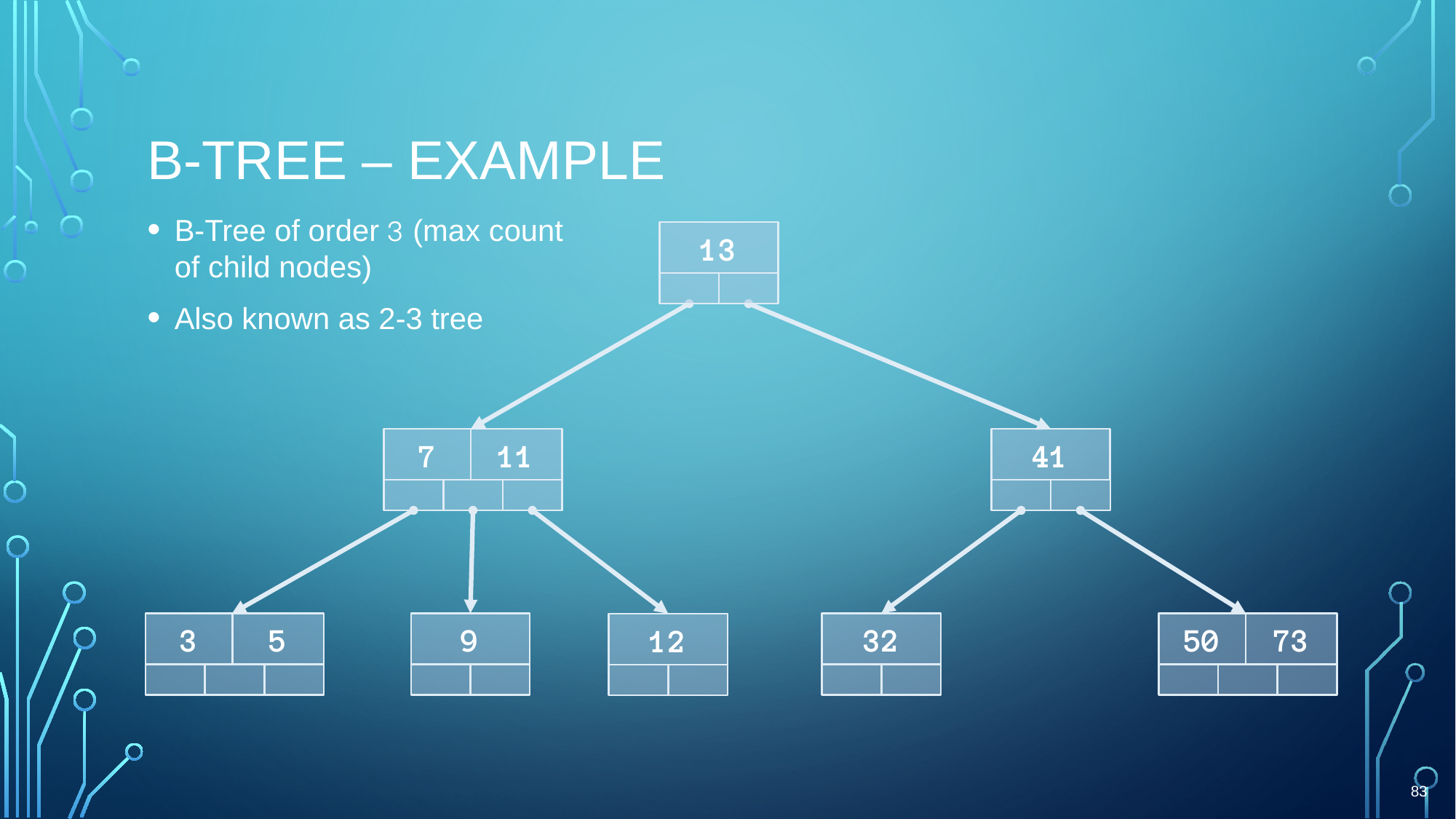

# B-Tree – Example
B-Tree of order 3 (max count
of child nodes)
Also known as 2-3 tree
13

7
11
41

32
50
73
3
5
9
12

83